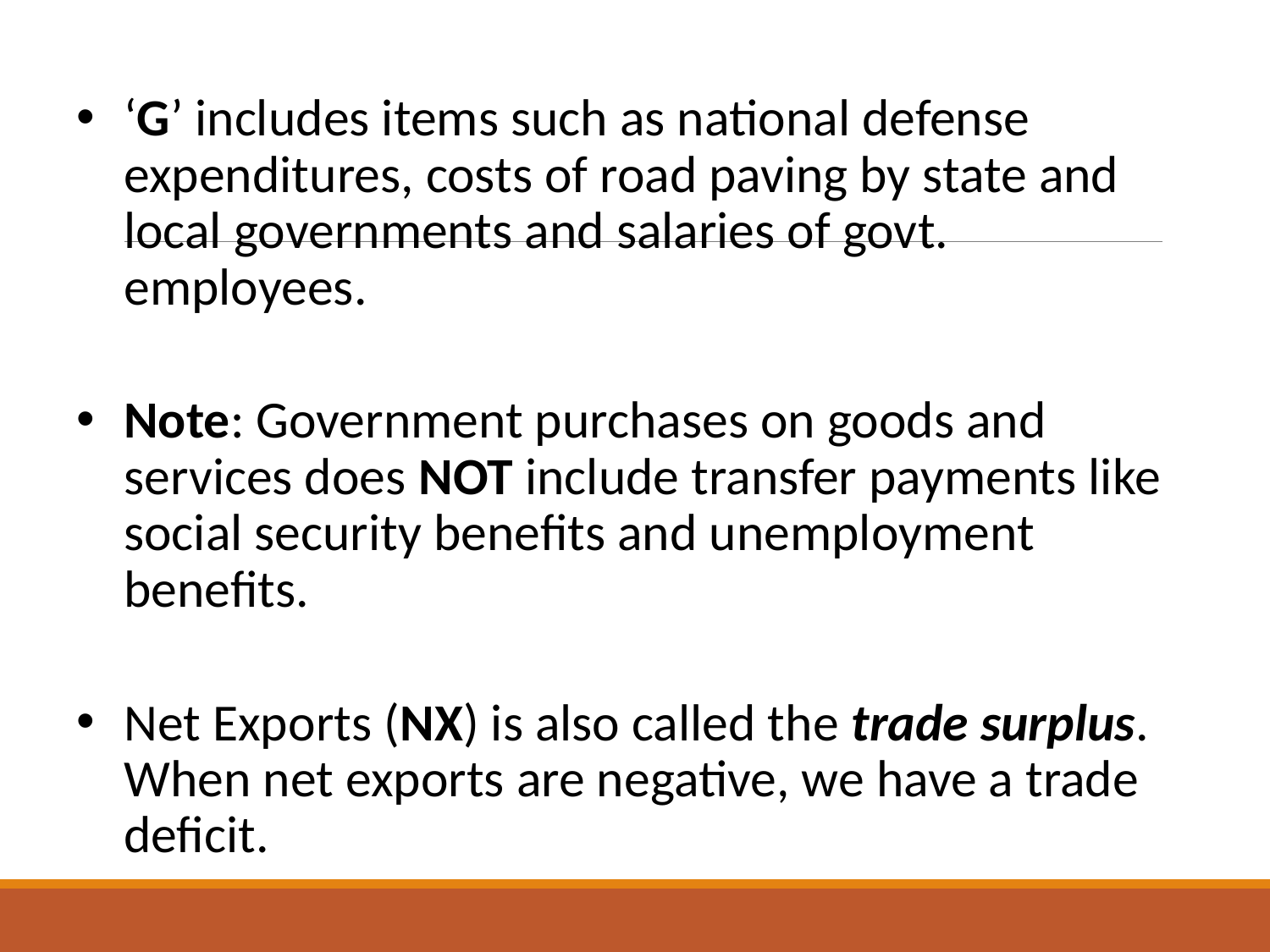

‘G’ includes items such as national defense expenditures, costs of road paving by state and local governments and salaries of govt. employees.

Note: Government purchases on goods and services does NOT include transfer payments like social security benefits and unemployment benefits.

Net Exports (NX) is also called the trade surplus. When net exports are negative, we have a trade deficit.